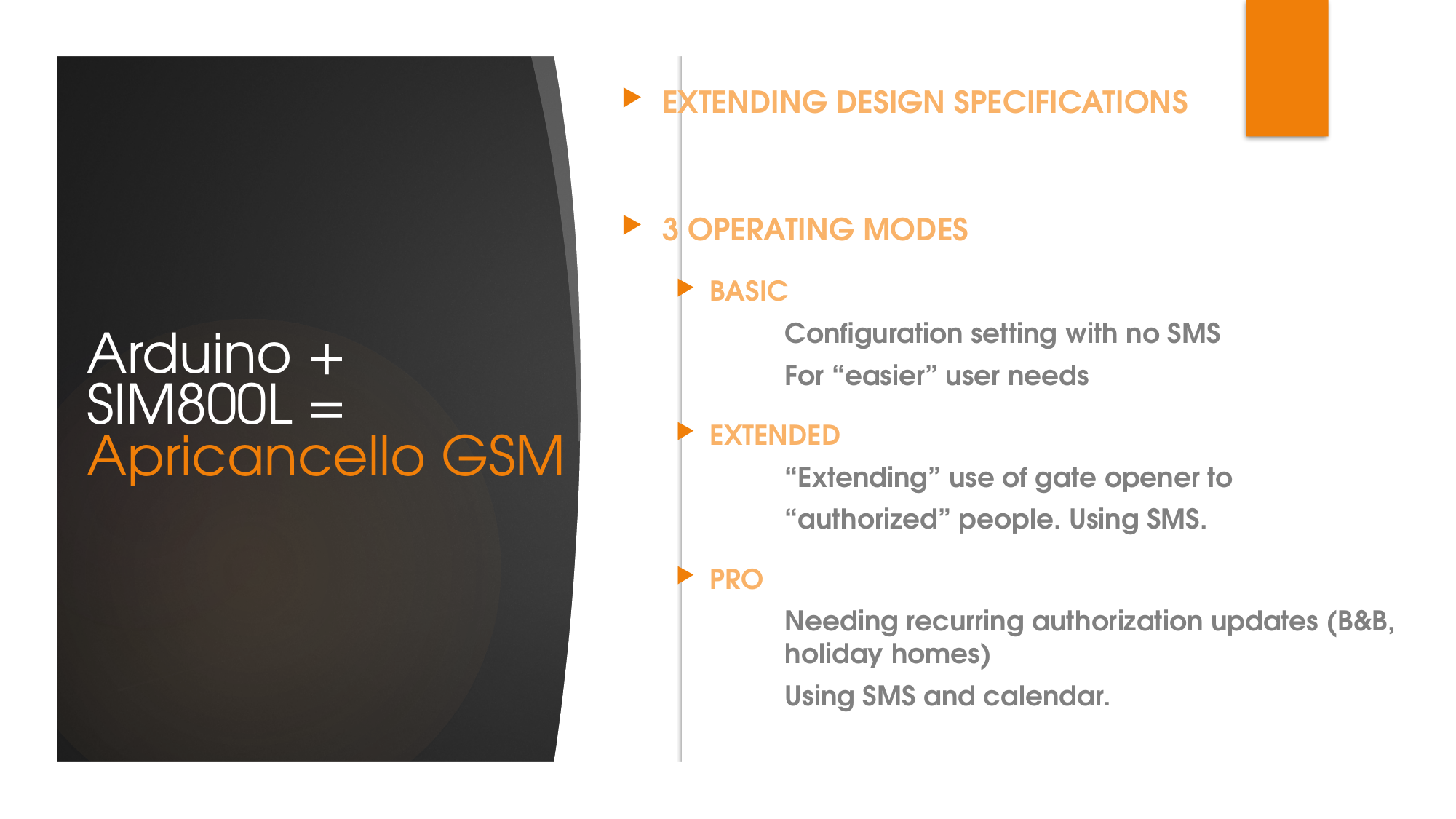

EXTENDING design SPECIFICATIONS

3 operating modes
basIC
	Configuration setting with no SMS
	For “easier” user needs
EXTENDED
	“Extending” use of gate opener to
	“authorized” people. Using SMS.
PRO
	Needing recurring authorization updates (B&B, 	holiday homes)
	Using SMS and calendar.

# Arduino + SIM800L = Apricancello GSM